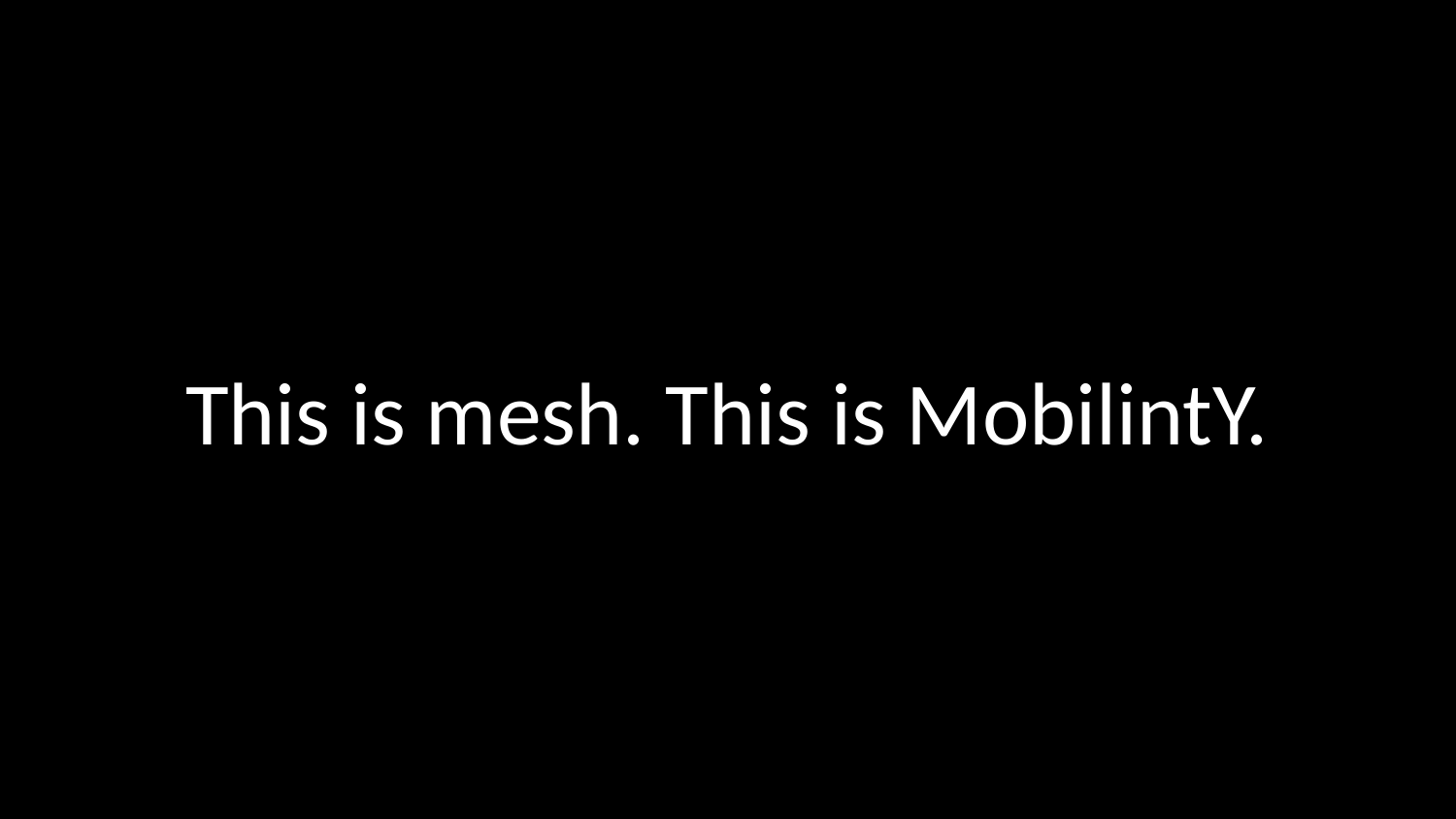

# This is mesh. This is MobilintY.